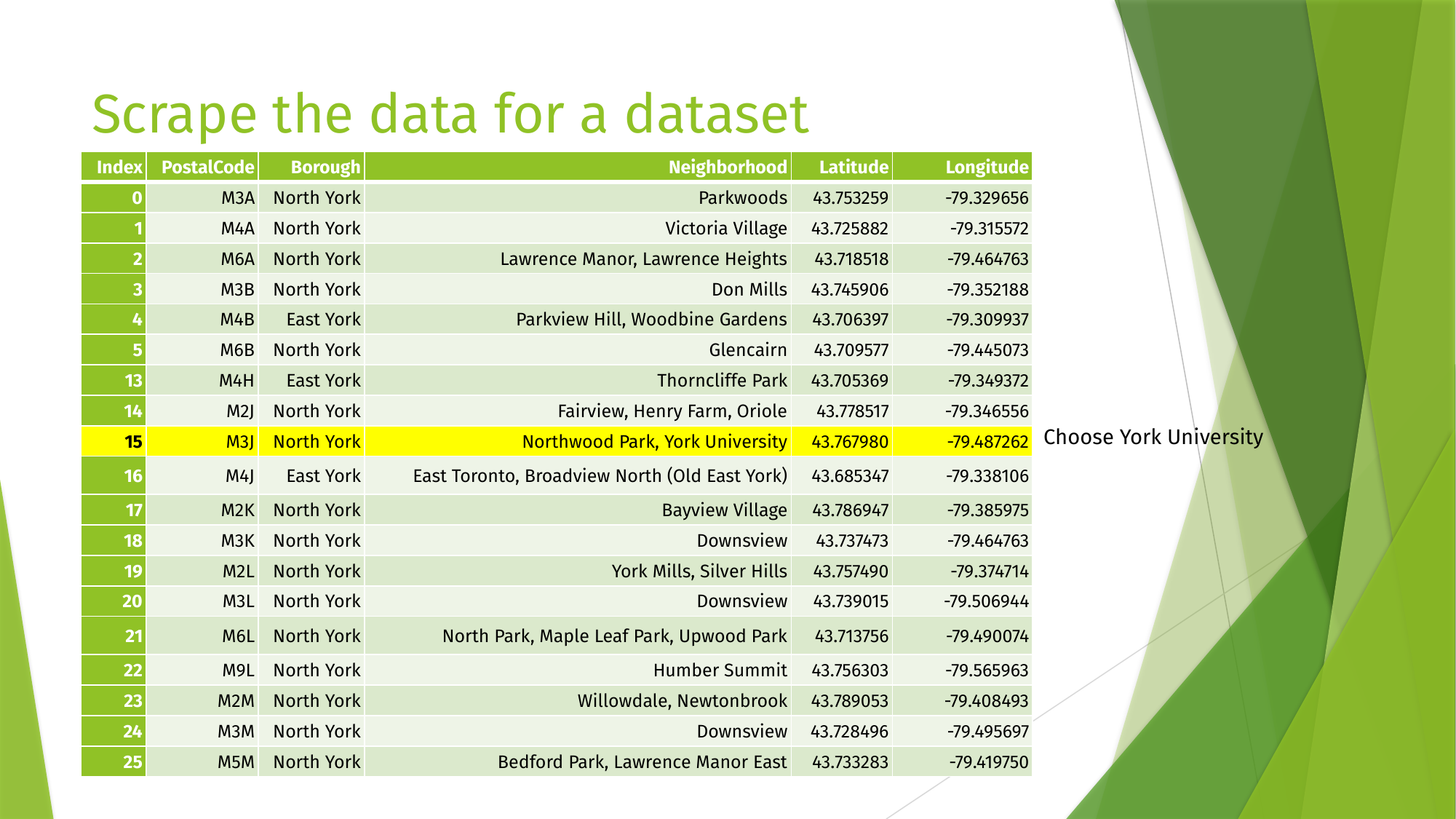

# Scrape the data for a dataset
| Index | PostalCode | Borough | Neighborhood | Latitude | Longitude |
| --- | --- | --- | --- | --- | --- |
| 0 | M3A | North York | Parkwoods | 43.753259 | -79.329656 |
| 1 | M4A | North York | Victoria Village | 43.725882 | -79.315572 |
| 2 | M6A | North York | Lawrence Manor, Lawrence Heights | 43.718518 | -79.464763 |
| 3 | M3B | North York | Don Mills | 43.745906 | -79.352188 |
| 4 | M4B | East York | Parkview Hill, Woodbine Gardens | 43.706397 | -79.309937 |
| 5 | M6B | North York | Glencairn | 43.709577 | -79.445073 |
| 13 | M4H | East York | Thorncliffe Park | 43.705369 | -79.349372 |
| 14 | M2J | North York | Fairview, Henry Farm, Oriole | 43.778517 | -79.346556 |
| 15 | M3J | North York | Northwood Park, York University | 43.767980 | -79.487262 |
| 16 | M4J | East York | East Toronto, Broadview North (Old East York) | 43.685347 | -79.338106 |
| 17 | M2K | North York | Bayview Village | 43.786947 | -79.385975 |
| 18 | M3K | North York | Downsview | 43.737473 | -79.464763 |
| 19 | M2L | North York | York Mills, Silver Hills | 43.757490 | -79.374714 |
| 20 | M3L | North York | Downsview | 43.739015 | -79.506944 |
| 21 | M6L | North York | North Park, Maple Leaf Park, Upwood Park | 43.713756 | -79.490074 |
| 22 | M9L | North York | Humber Summit | 43.756303 | -79.565963 |
| 23 | M2M | North York | Willowdale, Newtonbrook | 43.789053 | -79.408493 |
| 24 | M3M | North York | Downsview | 43.728496 | -79.495697 |
| 25 | M5M | North York | Bedford Park, Lawrence Manor East | 43.733283 | -79.419750 |
Choose York University